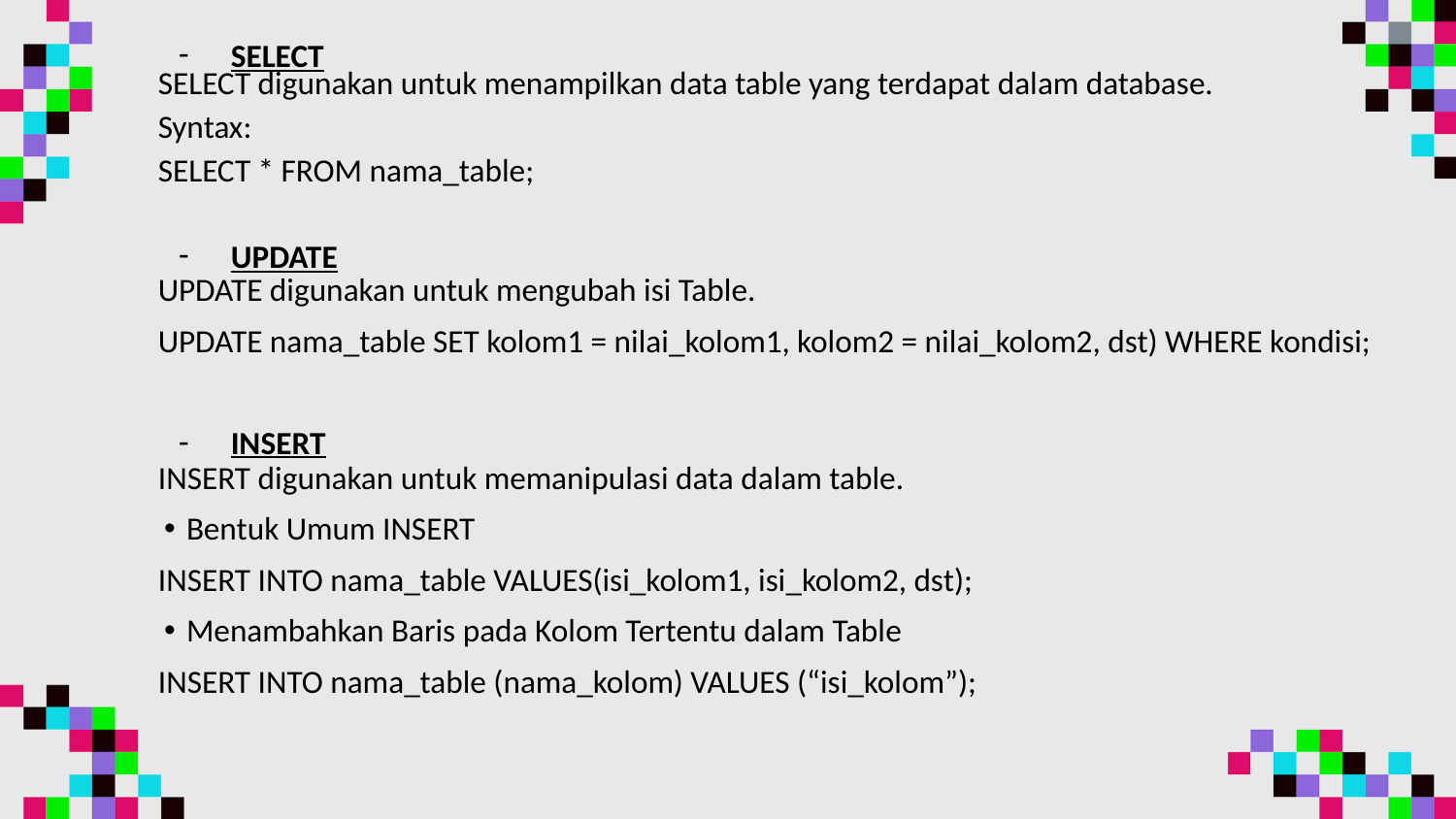

SELECT
SELECT digunakan untuk menampilkan data table yang terdapat dalam database.
Syntax:
SELECT * FROM nama_table;

UPDATE
UPDATE digunakan untuk mengubah isi Table.
UPDATE nama_table SET kolom1 = nilai_kolom1, kolom2 = nilai_kolom2, dst) WHERE kondisi;

INSERT
INSERT digunakan untuk memanipulasi data dalam table.
Bentuk Umum INSERT
INSERT INTO nama_table VALUES(isi_kolom1, isi_kolom2, dst);
Menambahkan Baris pada Kolom Tertentu dalam Table
INSERT INTO nama_table (nama_kolom) VALUES (“isi_kolom”);